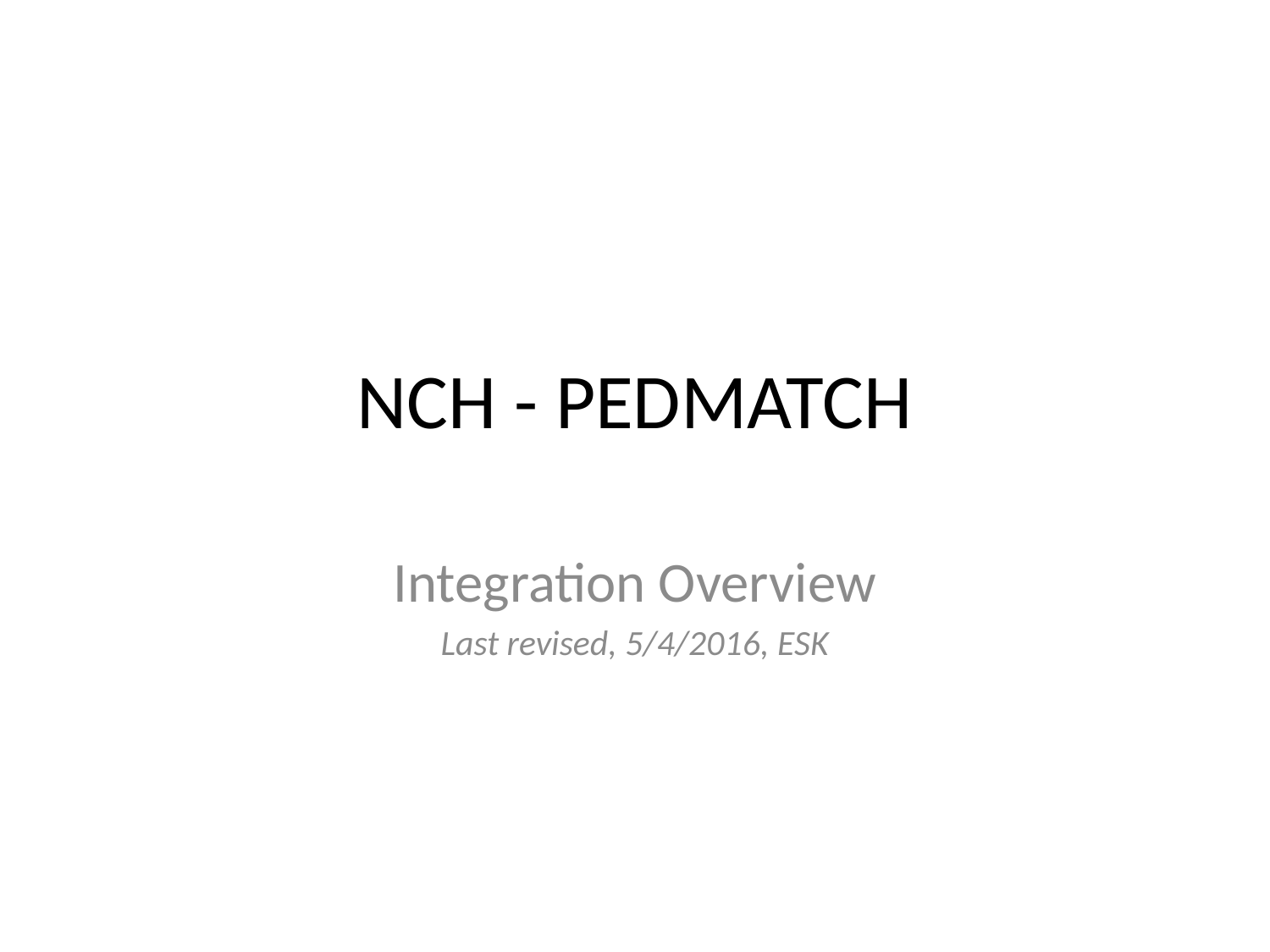

# NCH - PEDMATCH
Integration Overview
Last revised, 5/4/2016, ESK